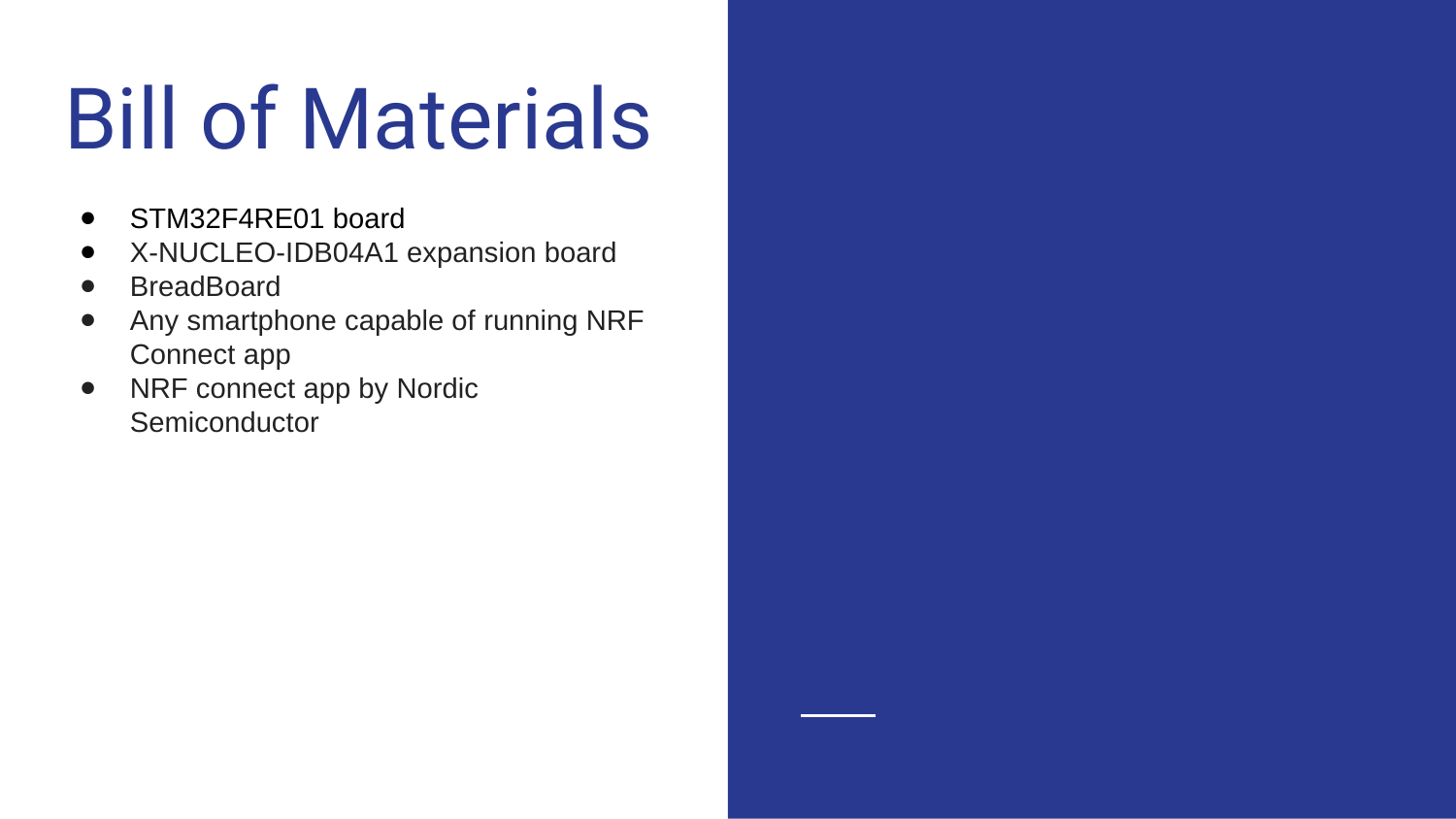

# Bill of Materials
STM32F4RE01 board
X-NUCLEO-IDB04A1 expansion board
BreadBoard
Any smartphone capable of running NRF Connect app
NRF connect app by Nordic Semiconductor